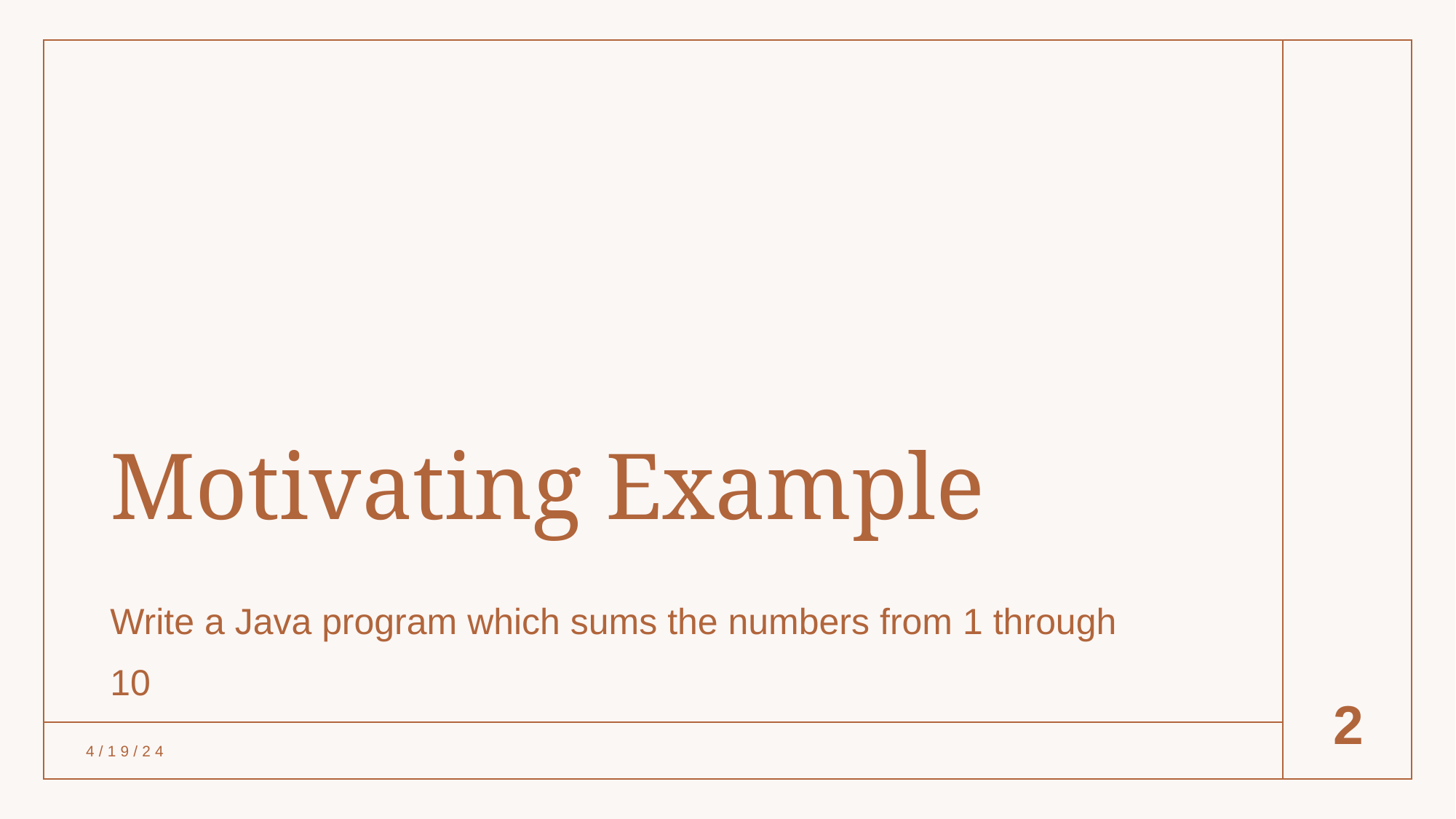

# Motivating Example

Write a Java program which sums the numbers from 1 through 10
2
4/19/24